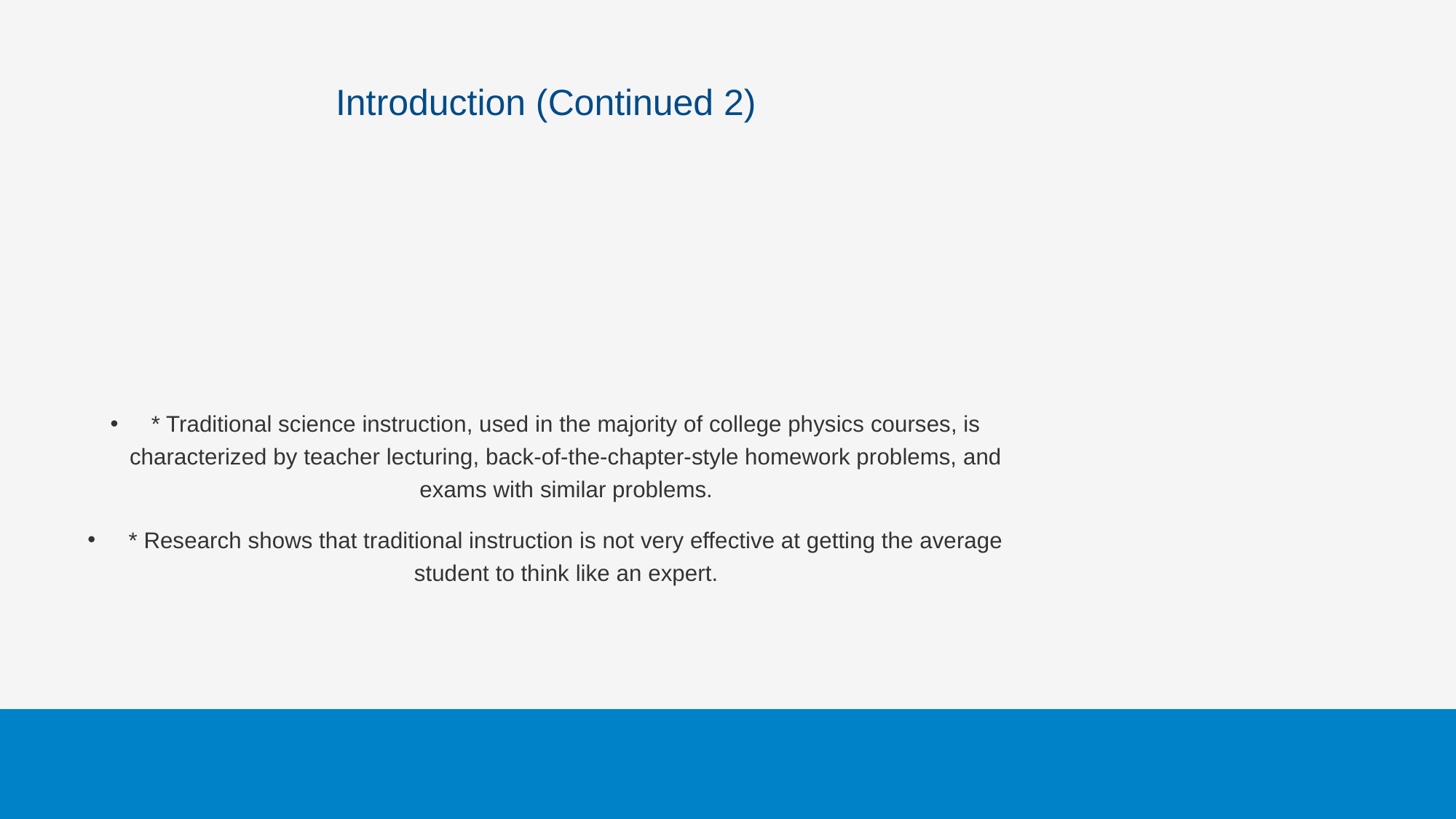

# Introduction (Continued 2)

* Traditional science instruction, used in the majority of college physics courses, is characterized by teacher lecturing, back-of-the-chapter-style homework problems, and exams with similar problems.
* Research shows that traditional instruction is not very effective at getting the average student to think like an expert.